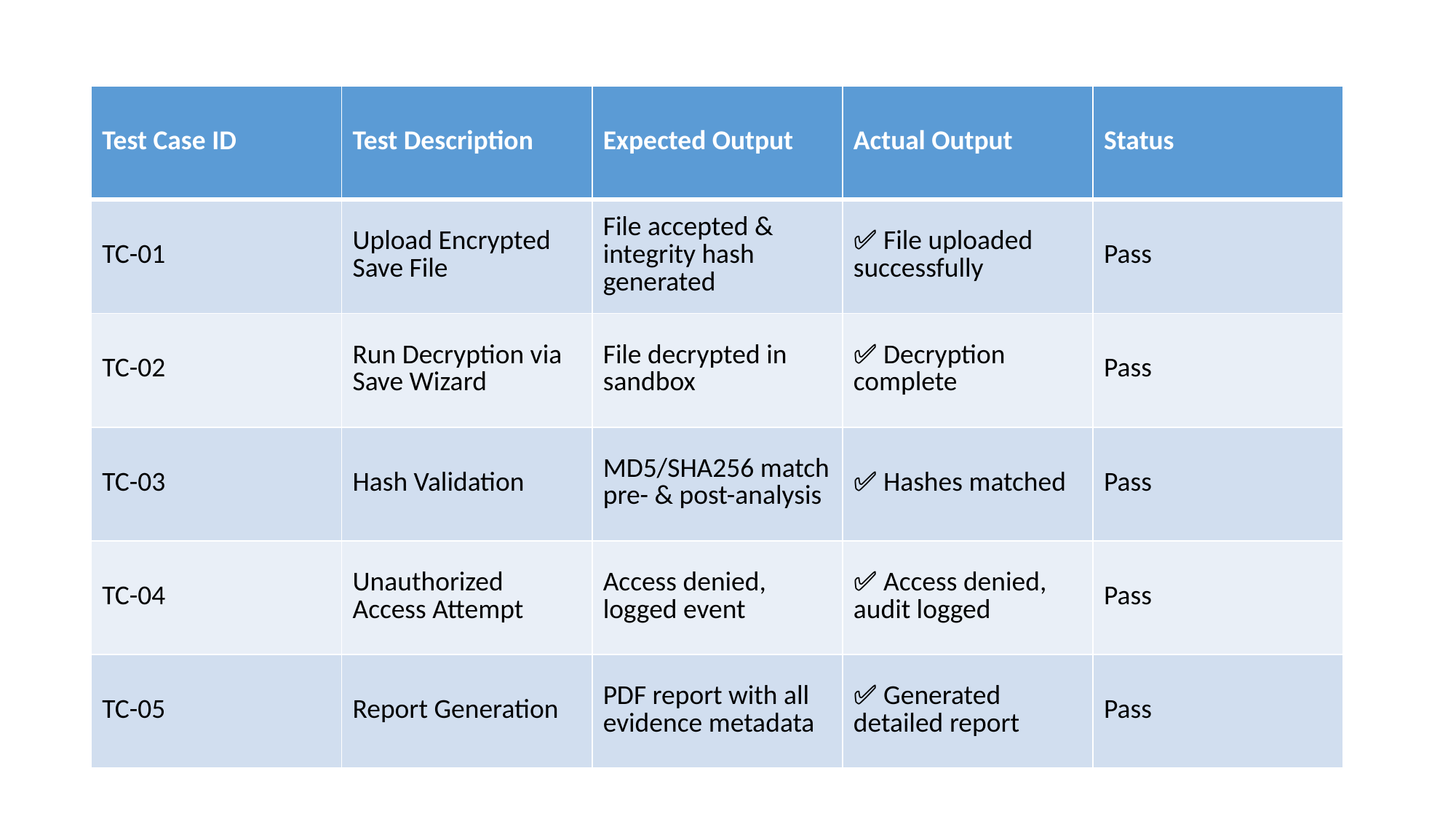

| Test Case ID | Test Description | Expected Output | Actual Output | Status |
| --- | --- | --- | --- | --- |
| TC-01 | Upload Encrypted Save File | File accepted & integrity hash generated | ✅ File uploaded successfully | Pass |
| TC-02 | Run Decryption via Save Wizard | File decrypted in sandbox | ✅ Decryption complete | Pass |
| TC-03 | Hash Validation | MD5/SHA256 match pre- & post-analysis | ✅ Hashes matched | Pass |
| TC-04 | Unauthorized Access Attempt | Access denied, logged event | ✅ Access denied, audit logged | Pass |
| TC-05 | Report Generation | PDF report with all evidence metadata | ✅ Generated detailed report | Pass |